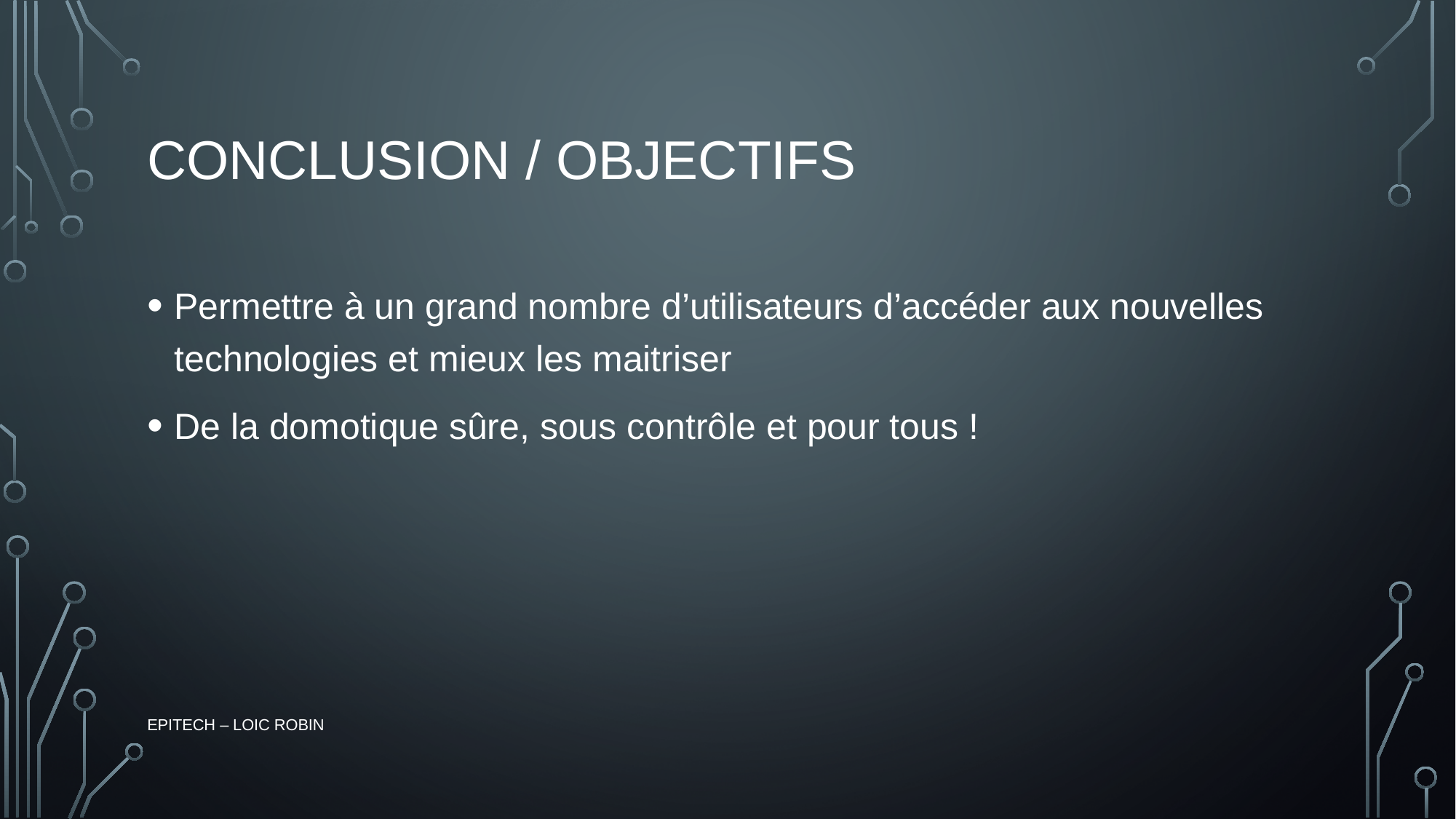

# CONCLUSION / OBJECTIFS
Permettre à un grand nombre d’utilisateurs d’accéder aux nouvelles technologies et mieux les maitriser
De la domotique sûre, sous contrôle et pour tous !

EPITECH – Loic ROBIN